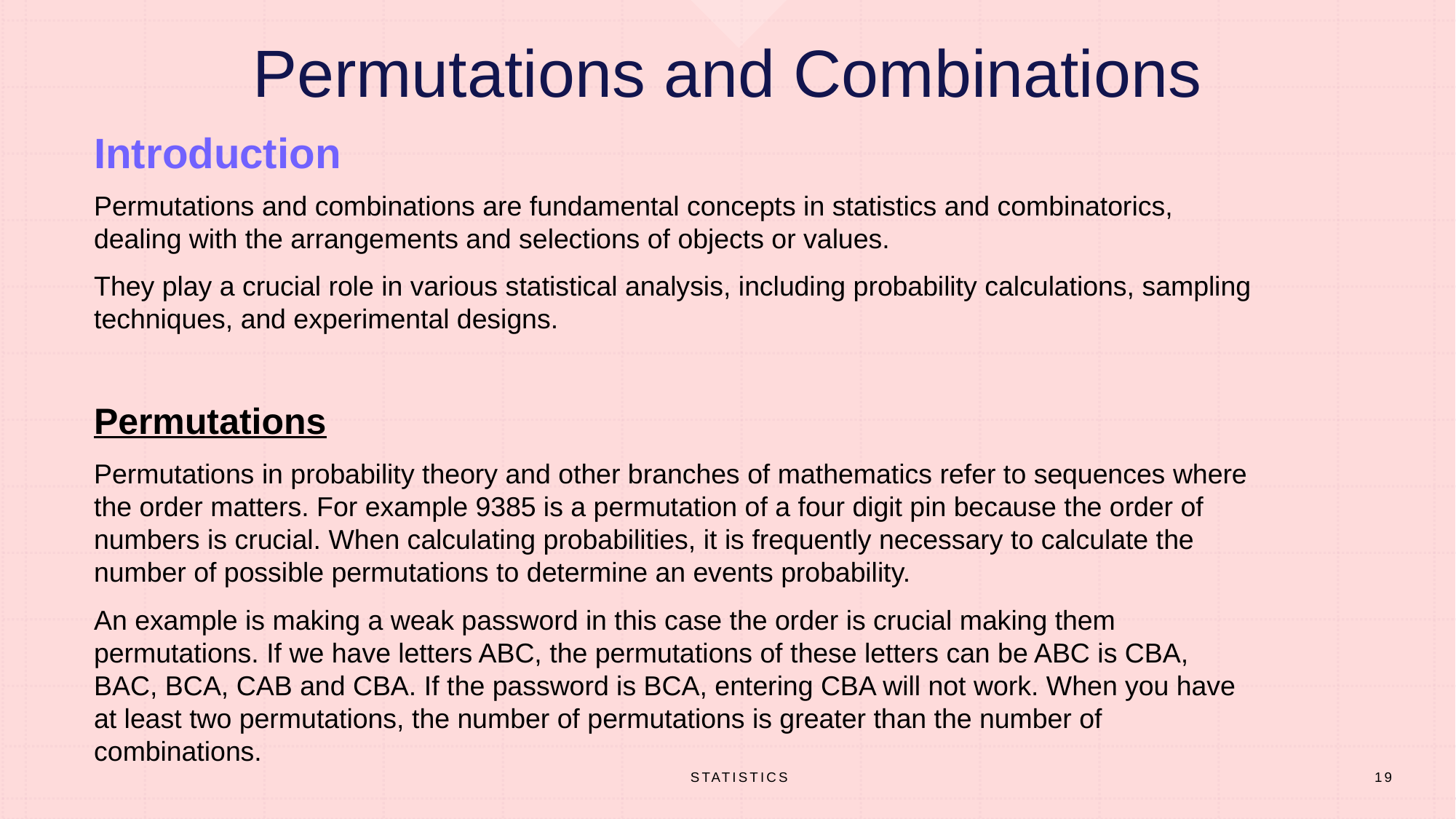

# Permutations and Combinations
Introduction
Permutations and combinations are fundamental concepts in statistics and combinatorics, dealing with the arrangements and selections of objects or values.
They play a crucial role in various statistical analysis, including probability calculations, sampling techniques, and experimental designs.

Permutations
Permutations in probability theory and other branches of mathematics refer to sequences where the order matters. For example 9385 is a permutation of a four digit pin because the order of numbers is crucial. When calculating probabilities, it is frequently necessary to calculate the number of possible permutations to determine an events probability.
An example is making a weak password in this case the order is crucial making them permutations. If we have letters ABC, the permutations of these letters can be ABC is CBA, BAC, BCA, CAB and CBA. If the password is BCA, entering CBA will not work. When you have at least two permutations, the number of permutations is greater than the number of combinations.
STATISTICS
19